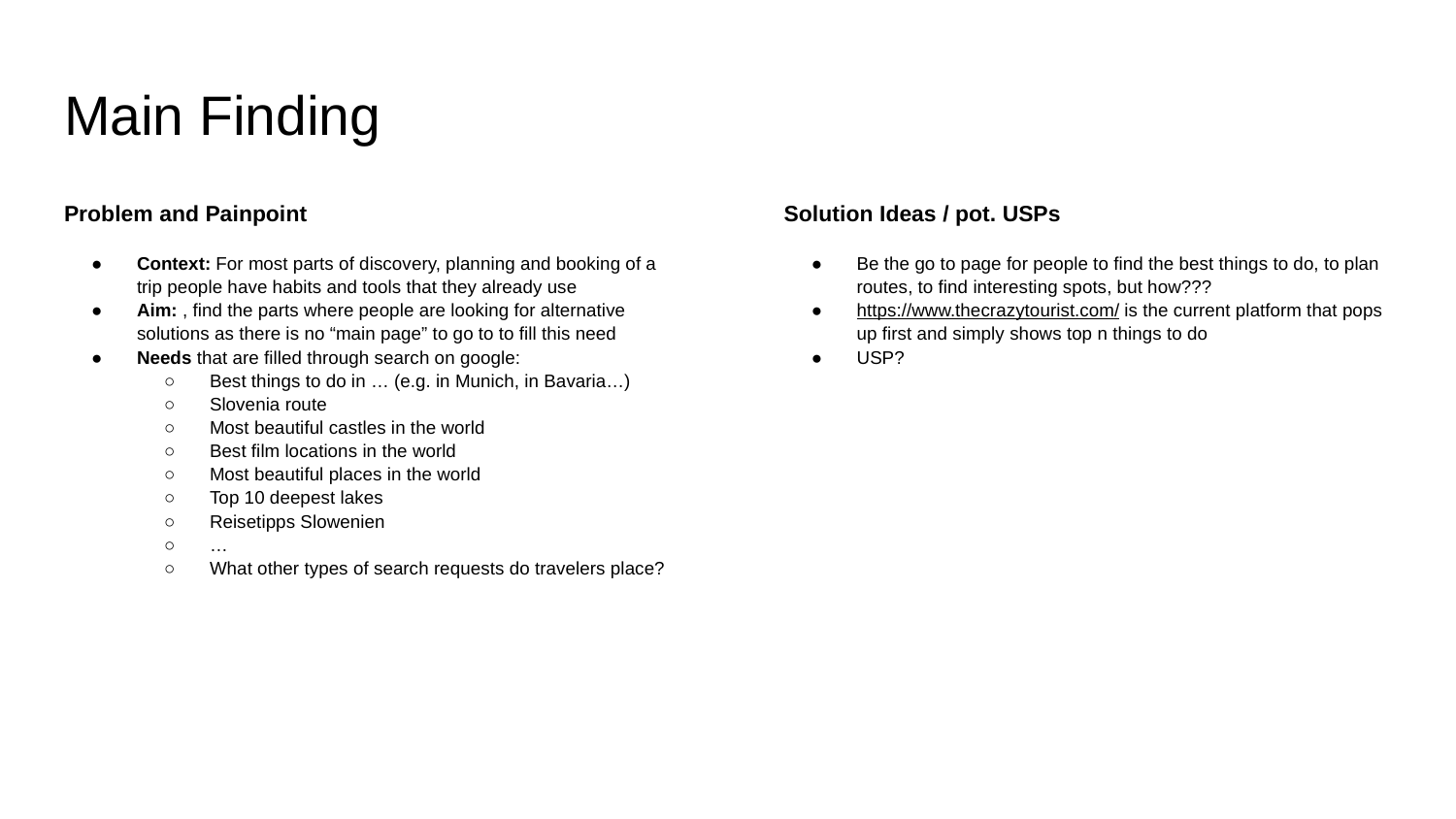

# Main Finding
Problem and Painpoint
Context: For most parts of discovery, planning and booking of a trip people have habits and tools that they already use
Aim: , find the parts where people are looking for alternative solutions as there is no “main page” to go to to fill this need
Needs that are filled through search on google:
Best things to do in … (e.g. in Munich, in Bavaria…)
Slovenia route
Most beautiful castles in the world
Best film locations in the world
Most beautiful places in the world
Top 10 deepest lakes
Reisetipps Slowenien
…
What other types of search requests do travelers place?
Solution Ideas / pot. USPs
Be the go to page for people to find the best things to do, to plan routes, to find interesting spots, but how???
https://www.thecrazytourist.com/ is the current platform that pops up first and simply shows top n things to do
USP?